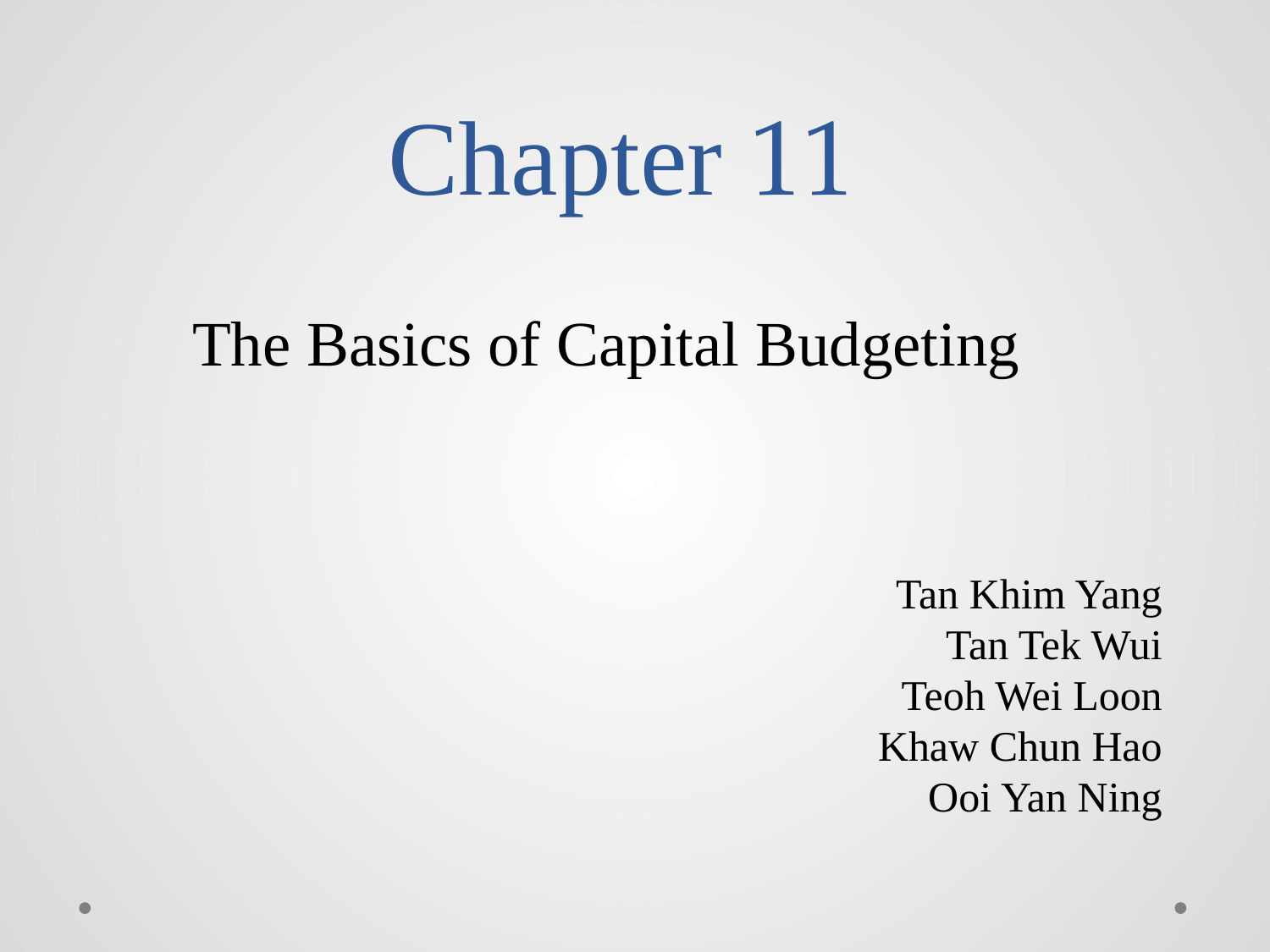

# Chapter 11
The Basics of Capital Budgeting
Tan Khim Yang
Tan Tek Wui
Teoh Wei Loon
Khaw Chun Hao
Ooi Yan Ning